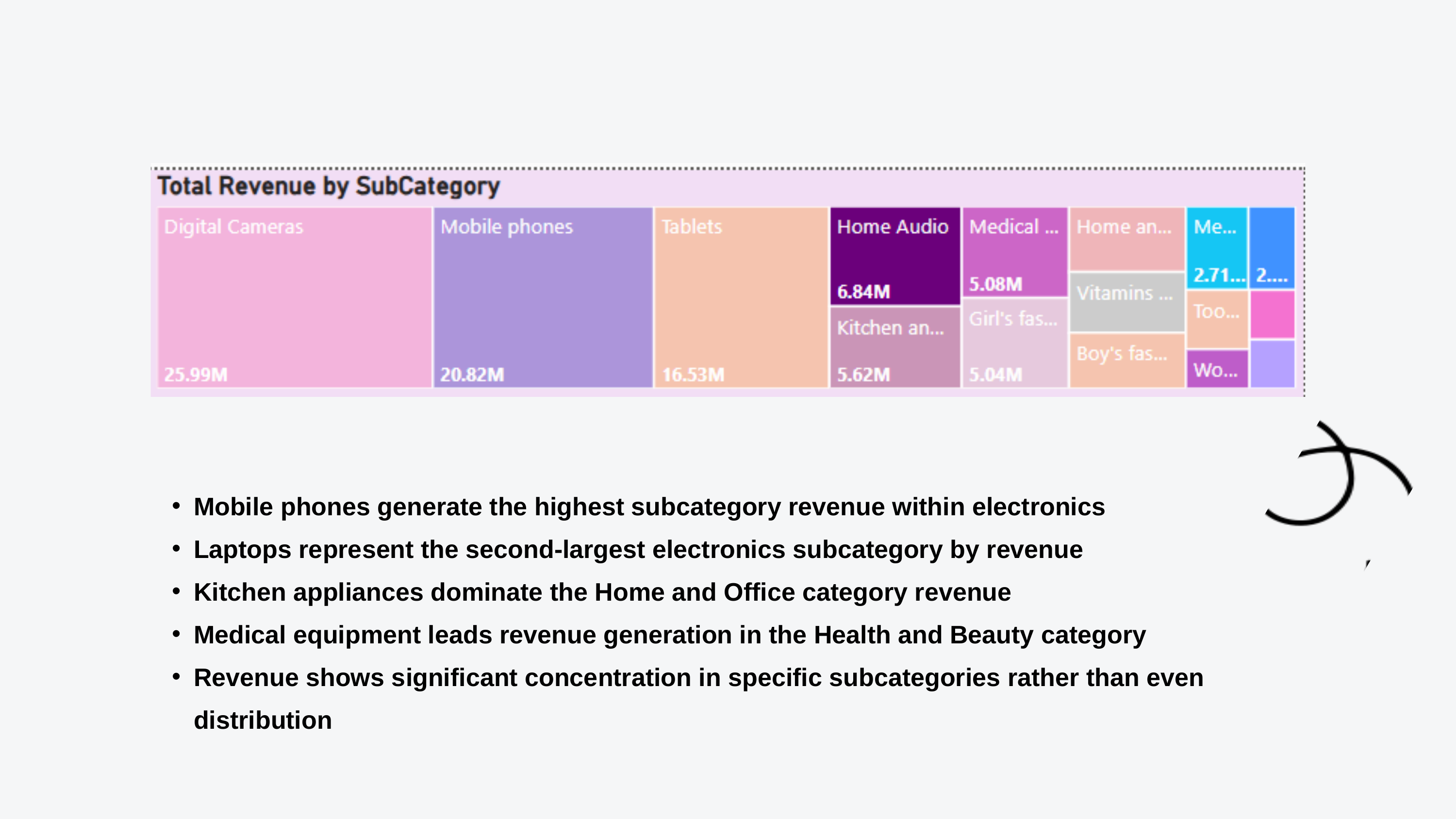

Mobile phones generate the highest subcategory revenue within electronics
Laptops represent the second-largest electronics subcategory by revenue
Kitchen appliances dominate the Home and Office category revenue
Medical equipment leads revenue generation in the Health and Beauty category
Revenue shows significant concentration in specific subcategories rather than even distribution